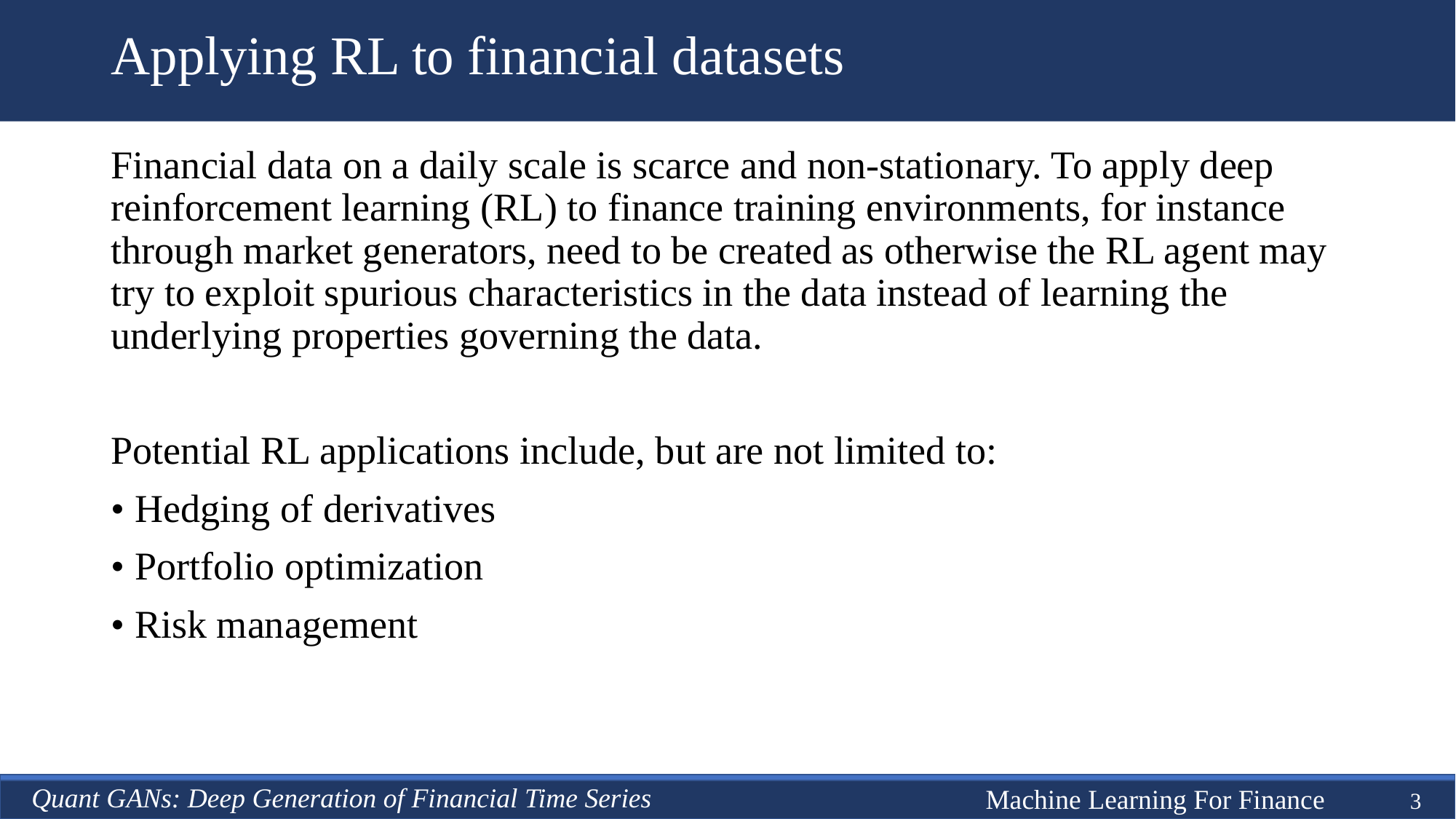

# Applying RL to financial datasets
Financial data on a daily scale is scarce and non-stationary. To apply deep reinforcement learning (RL) to finance training environments, for instance through market generators, need to be created as otherwise the RL agent may try to exploit spurious characteristics in the data instead of learning the underlying properties governing the data.

Potential RL applications include, but are not limited to:
• Hedging of derivatives
• Portfolio optimization
• Risk management

Quant GANs: Deep Generation of Financial Time Series

Machine Learning For Finance
3